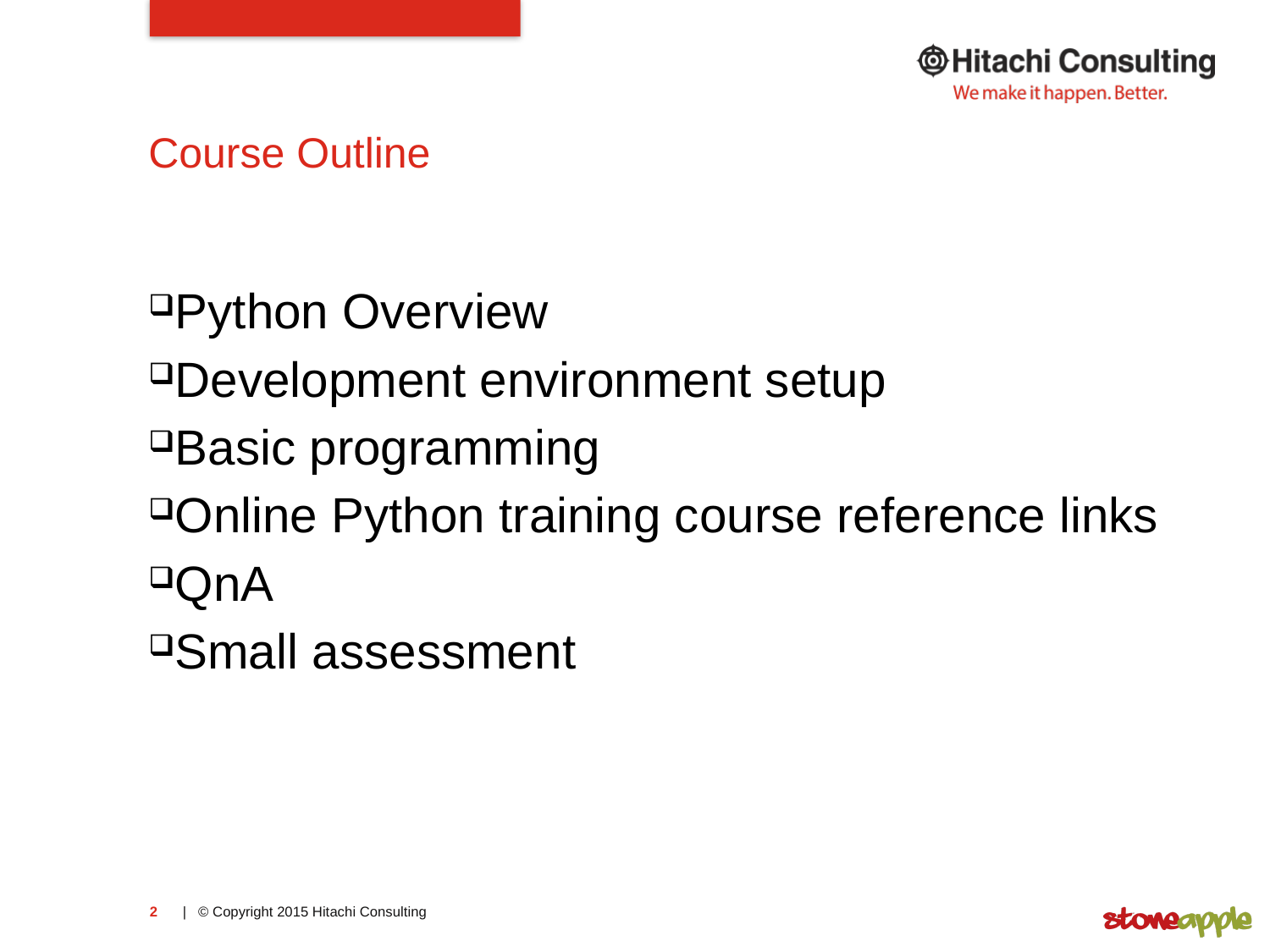

# Course Outline
Python Overview
Development environment setup
Basic programming
Online Python training course reference links
QnA
Small assessment